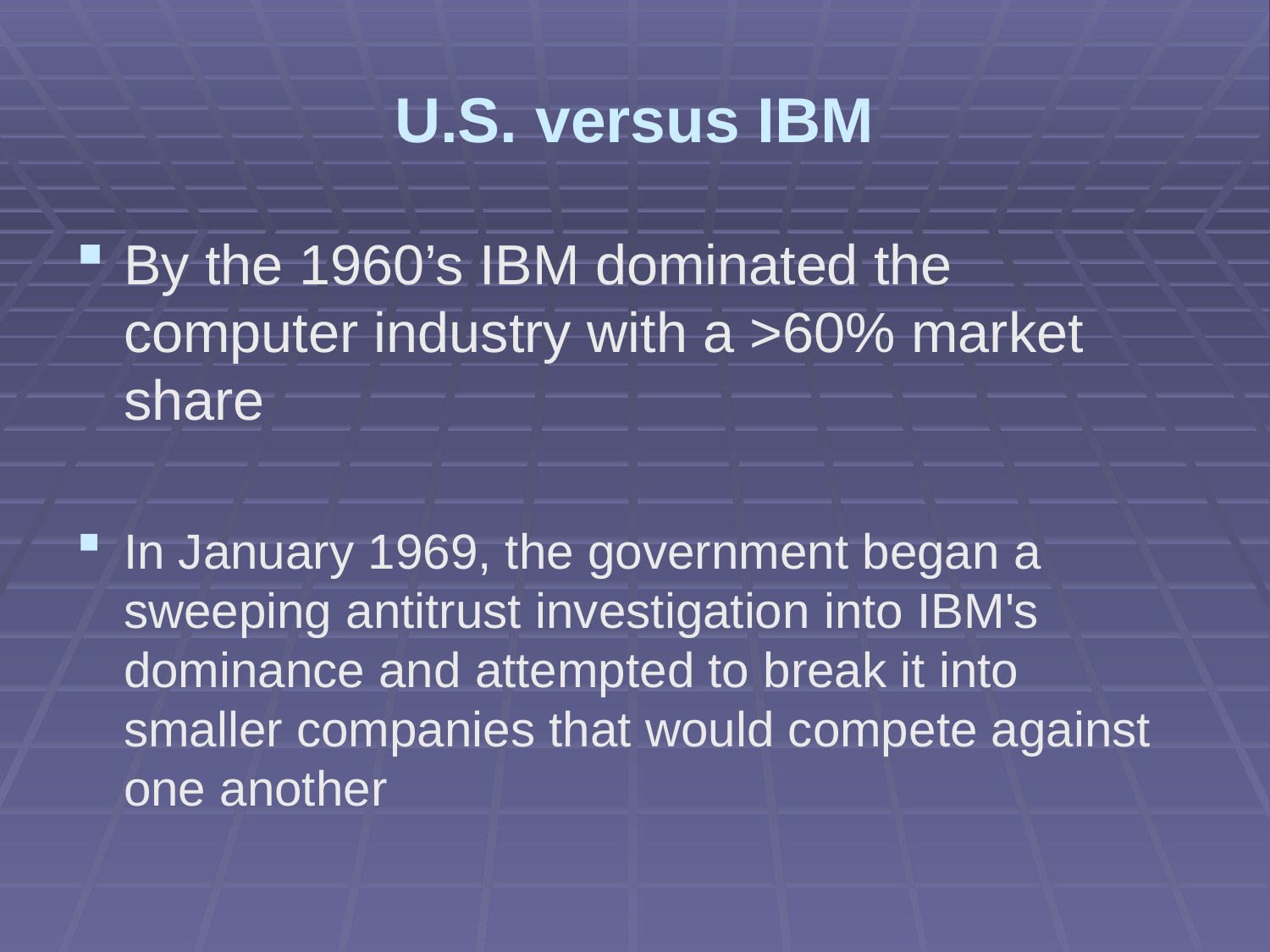

# U.S. versus IBM
By the 1960’s IBM dominated the computer industry with a >60% market share

In January 1969, the government began a sweeping antitrust investigation into IBM's dominance and attempted to break it into smaller companies that would compete against one another